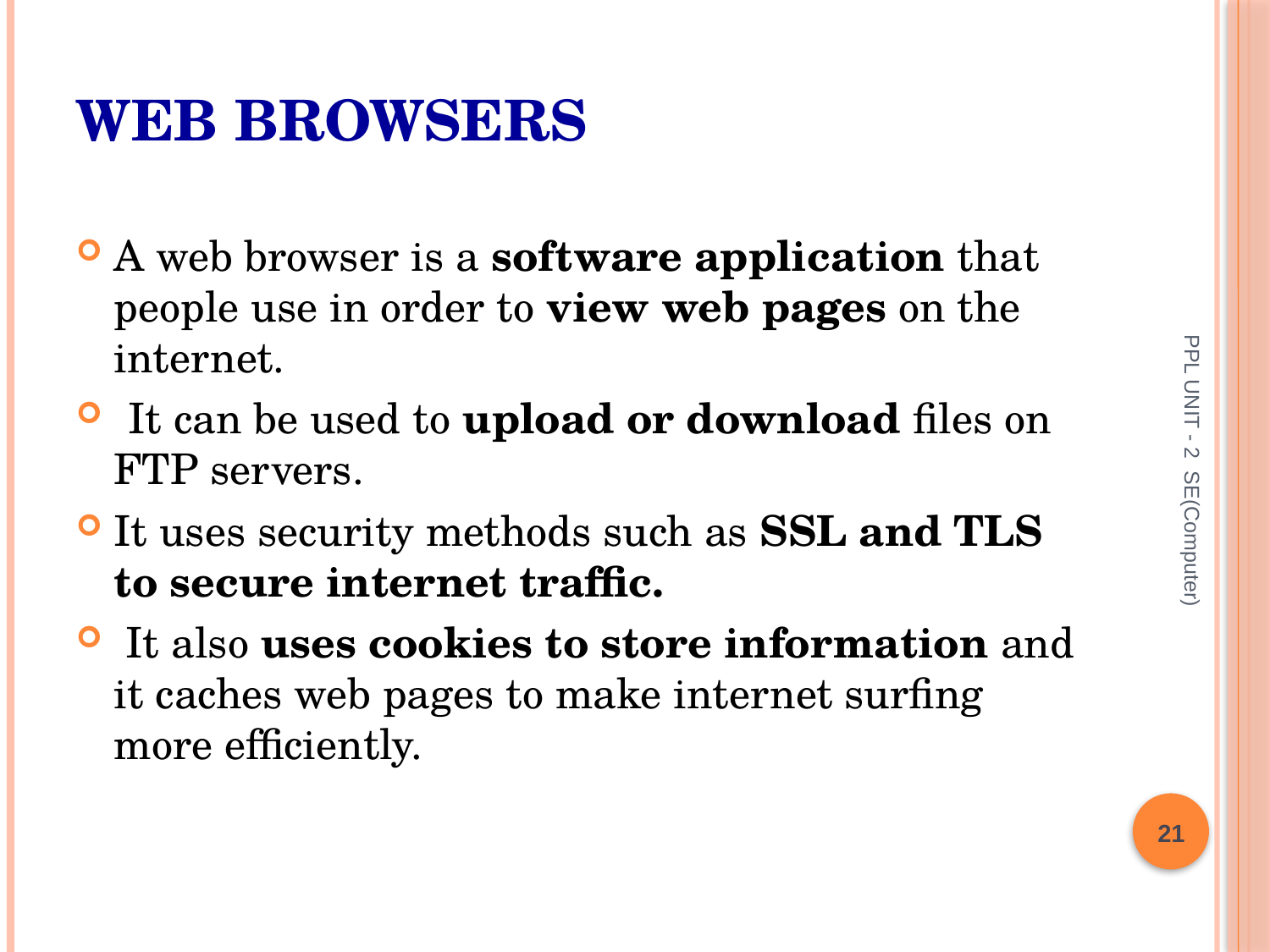

# Web Browsers
A web browser is a software application that people use in order to view web pages on the internet.
 It can be used to upload or download files on FTP servers.
It uses security methods such as SSL and TLS to secure internet traffic.
 It also uses cookies to store information and it caches web pages to make internet surfing more efficiently.
PPL UNIT - 2  SE(Computer)
21